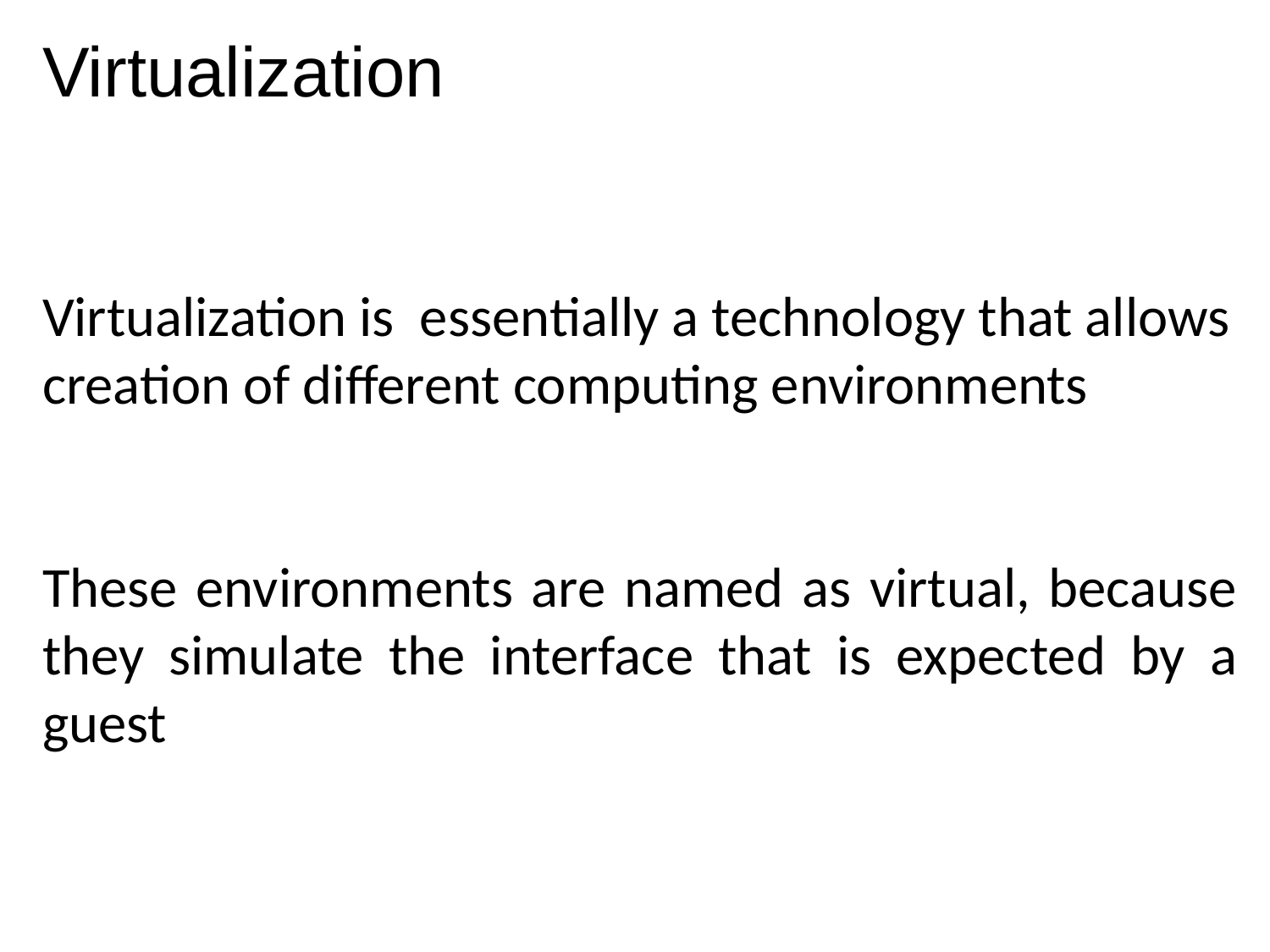

Virtualization

Virtualization is  essentially a technology that allows creation of different computing environments

These environments are named as virtual, because they simulate the interface that is expected by a guest